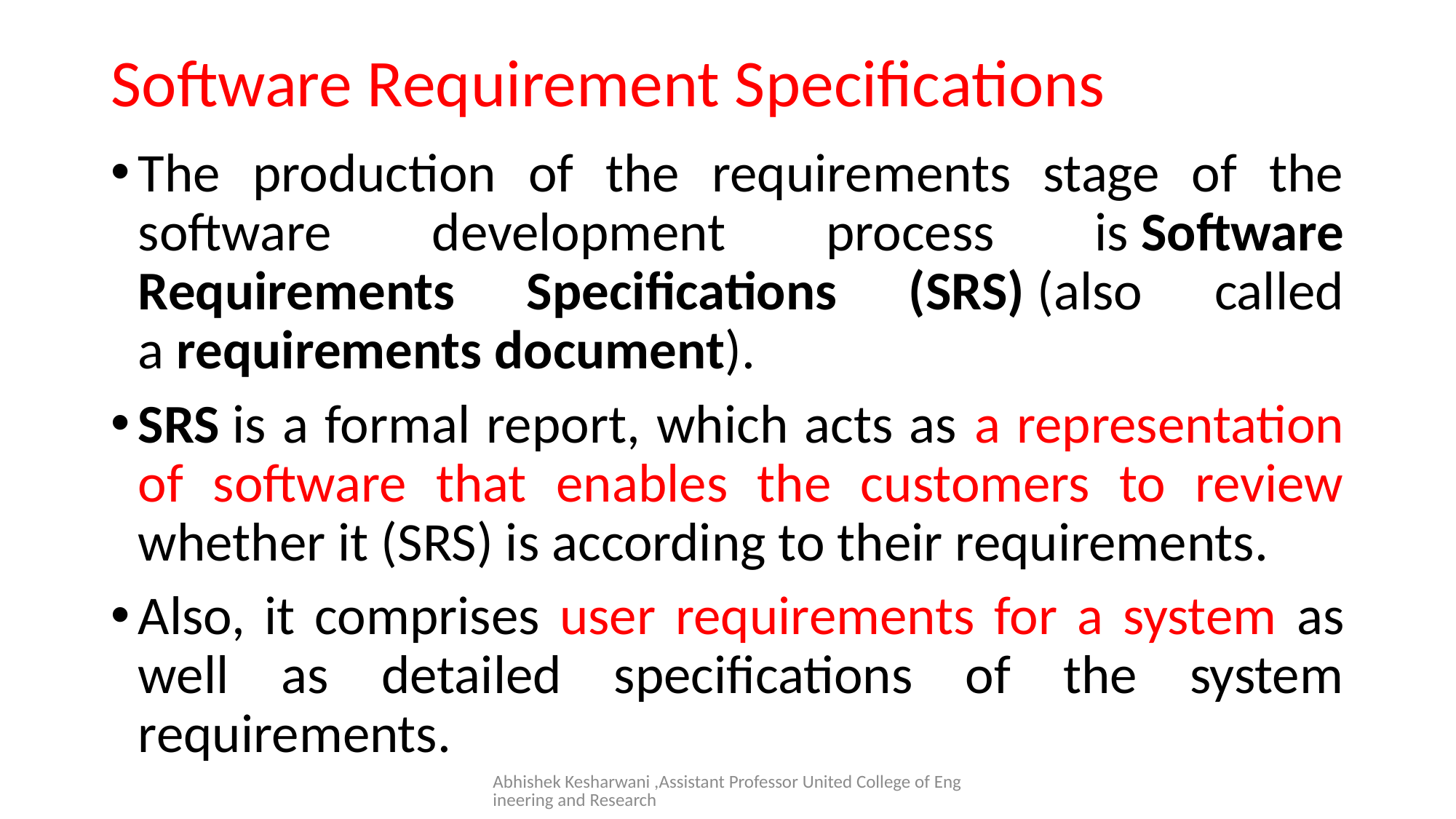

# Software Requirement Specifications
The production of the requirements stage of the software development process is Software Requirements Specifications (SRS) (also called a requirements document).
SRS is a formal report, which acts as a representation of software that enables the customers to review whether it (SRS) is according to their requirements.
Also, it comprises user requirements for a system as well as detailed specifications of the system requirements.

Abhishek Kesharwani ,Assistant Professor United College of Engineering and Research